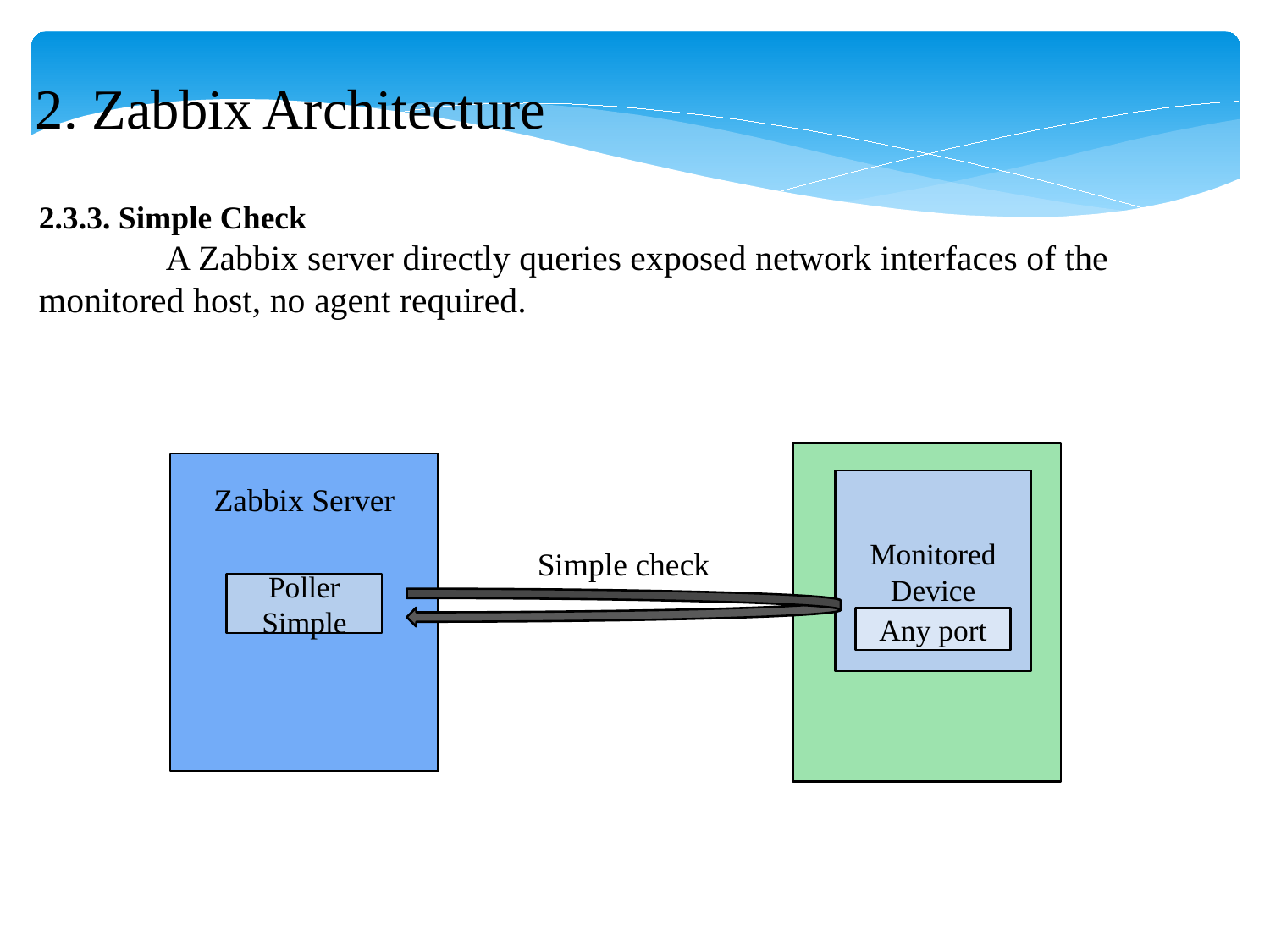

2. Zabbix Architecture
2.3.3. Simple Check
	A Zabbix server directly queries exposed network interfaces of the monitored host, no agent required.

Monitored Device
Zabbix Server
Simple check
Poller
Simple

Any port